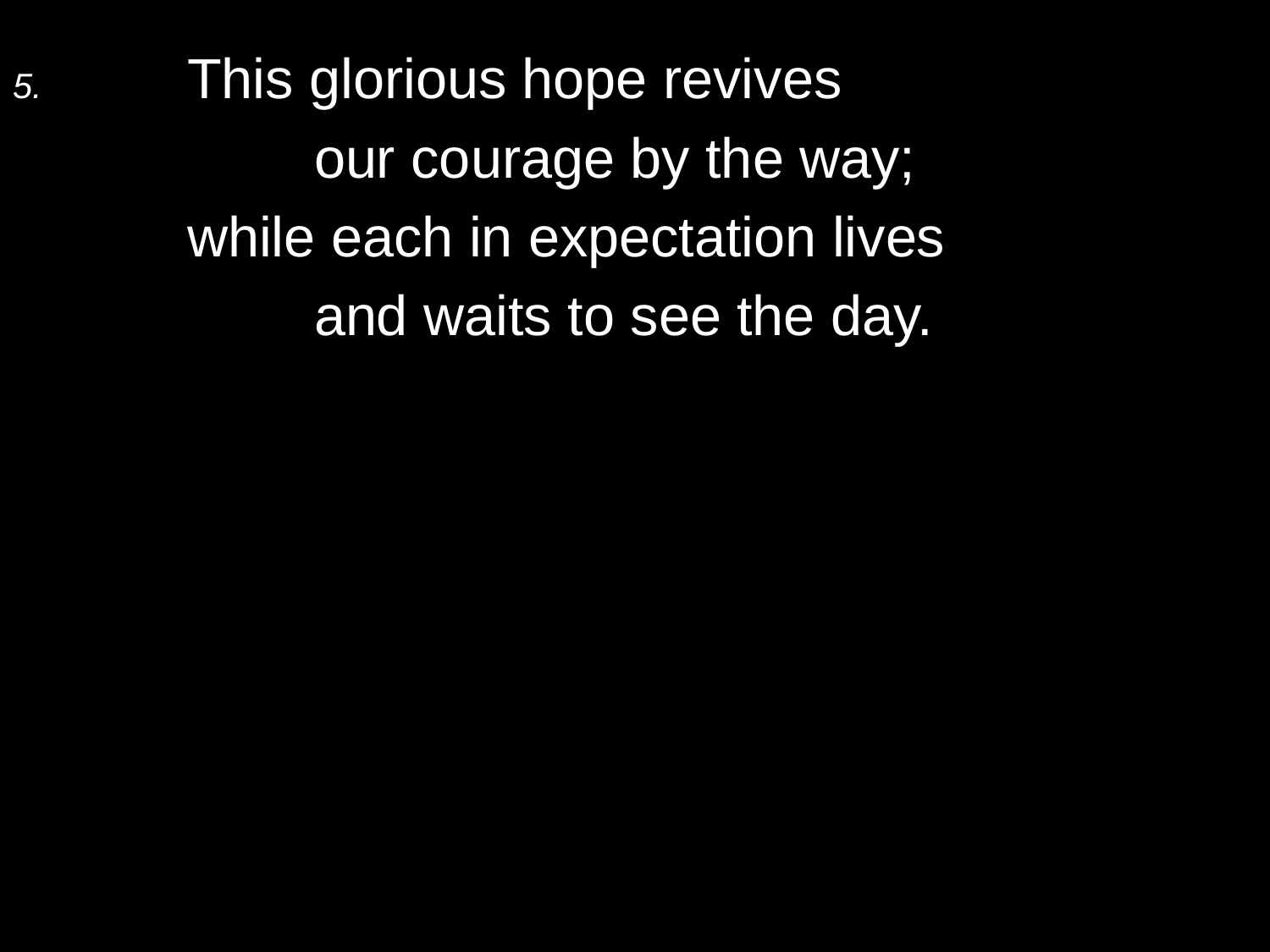

5.	This glorious hope revives
		our courage by the way;
	while each in expectation lives
		and waits to see the day.